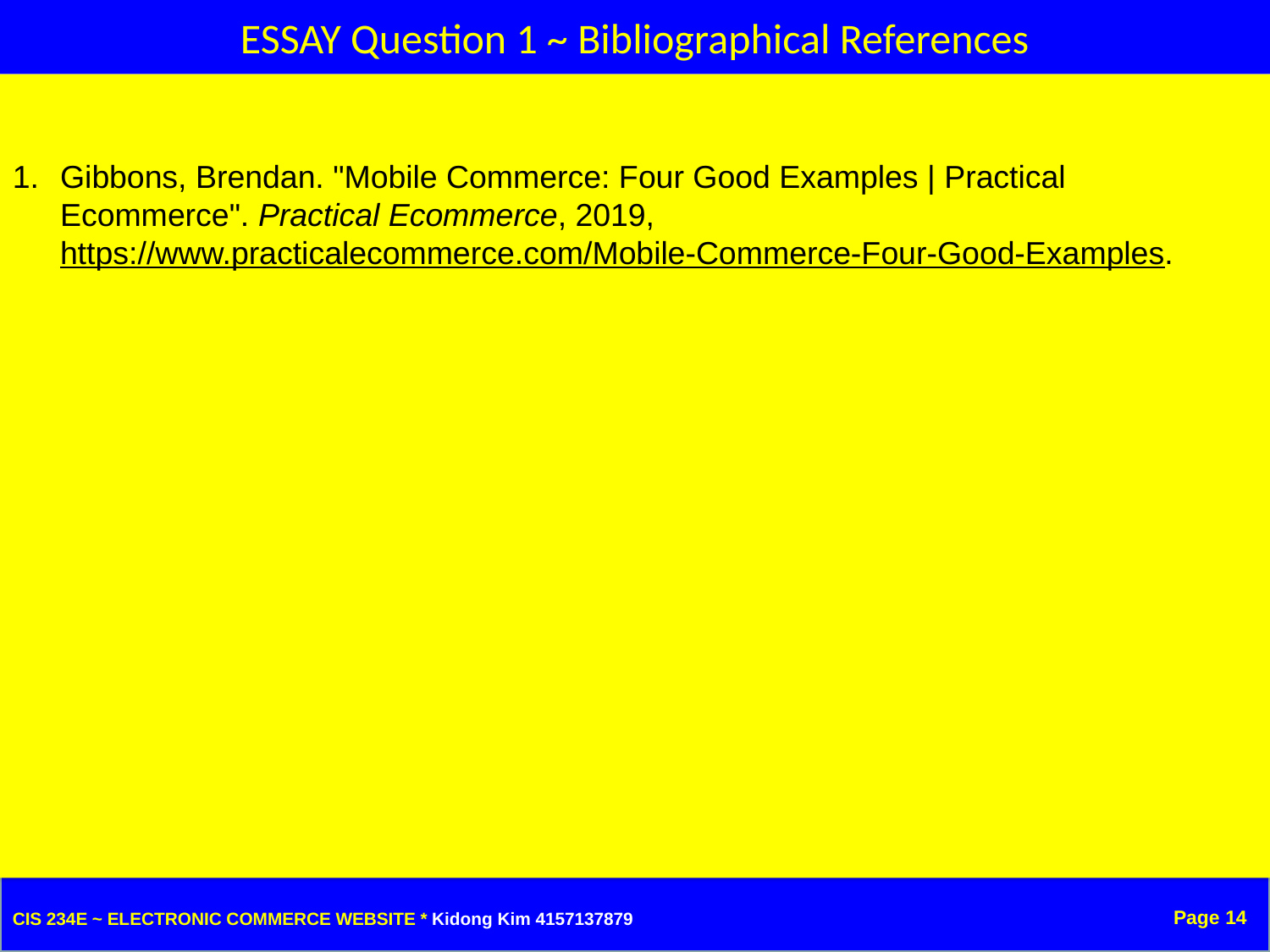

ESSAY Question 1 ~ Bibliographical References

Gibbons, Brendan. "Mobile Commerce: Four Good Examples | Practical Ecommerce". Practical Ecommerce, 2019, https://www.practicalecommerce.com/Mobile-Commerce-Four-Good-Examples.

Page 14
CIS 234E ~ ELECTRONIC COMMERCE WEBSITE * Kidong Kim 4157137879